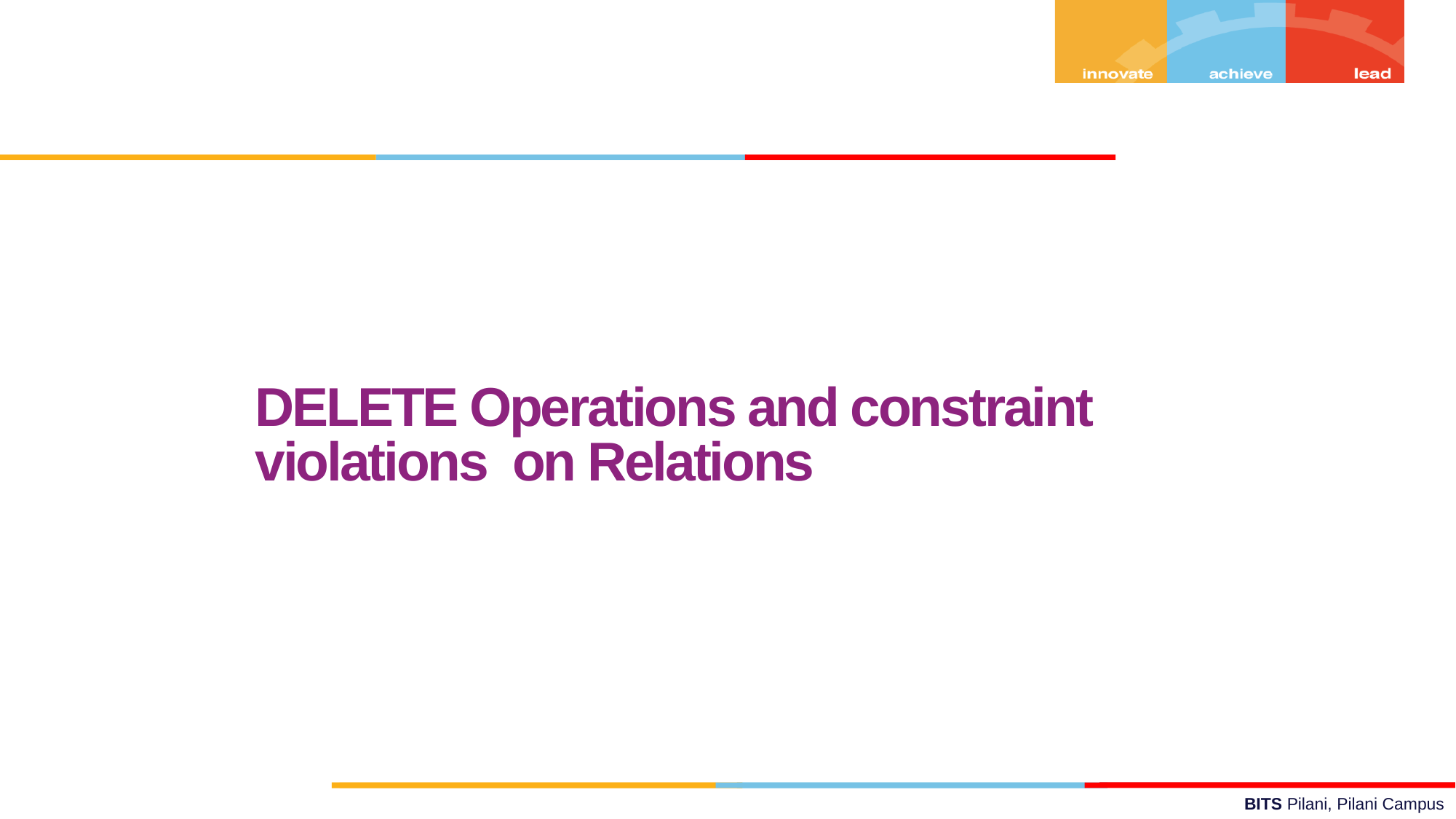

DELETE Operations and constraint violations  on Relations